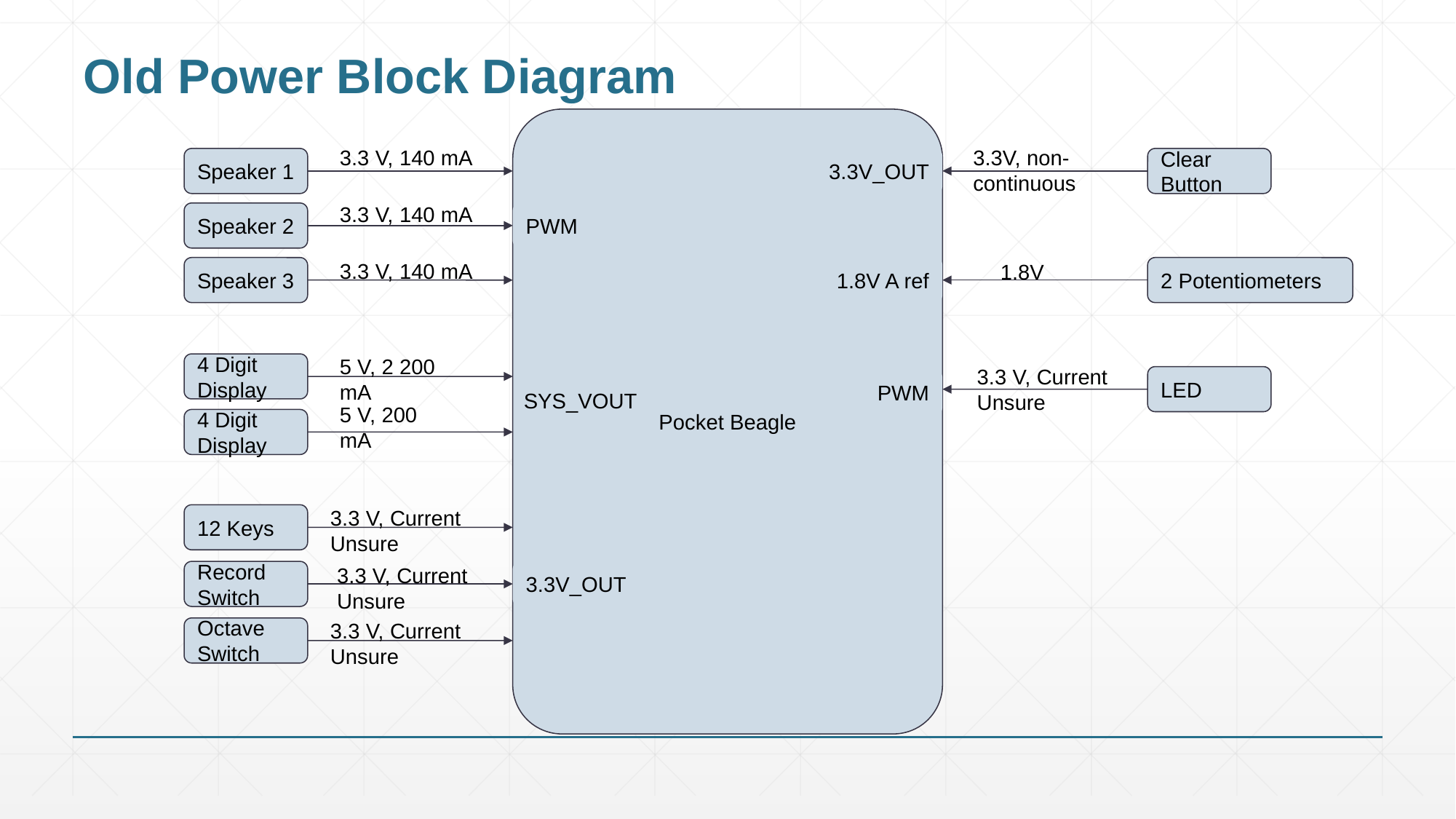

# Old Power Block Diagram
Pocket Beagle
3.3 V, 140 mA
3.3V, non-continuous
Speaker 1
3.3V_OUT
Clear Button
3.3 V, 140 mA
Speaker 2
PWM
3.3 V, 140 mA
1.8V
Speaker 3
1.8V A ref
2 Potentiometers
5 V, 2 200 mA
3.3 V, Current Unsure
4 Digit Display
LED
PWM
SYS_VOUT
5 V, 200 mA
4 Digit Display
3.3 V, Current Unsure
12 Keys
3.3 V, Current Unsure
Record Switch
3.3V_OUT
3.3 V, Current Unsure
Octave Switch